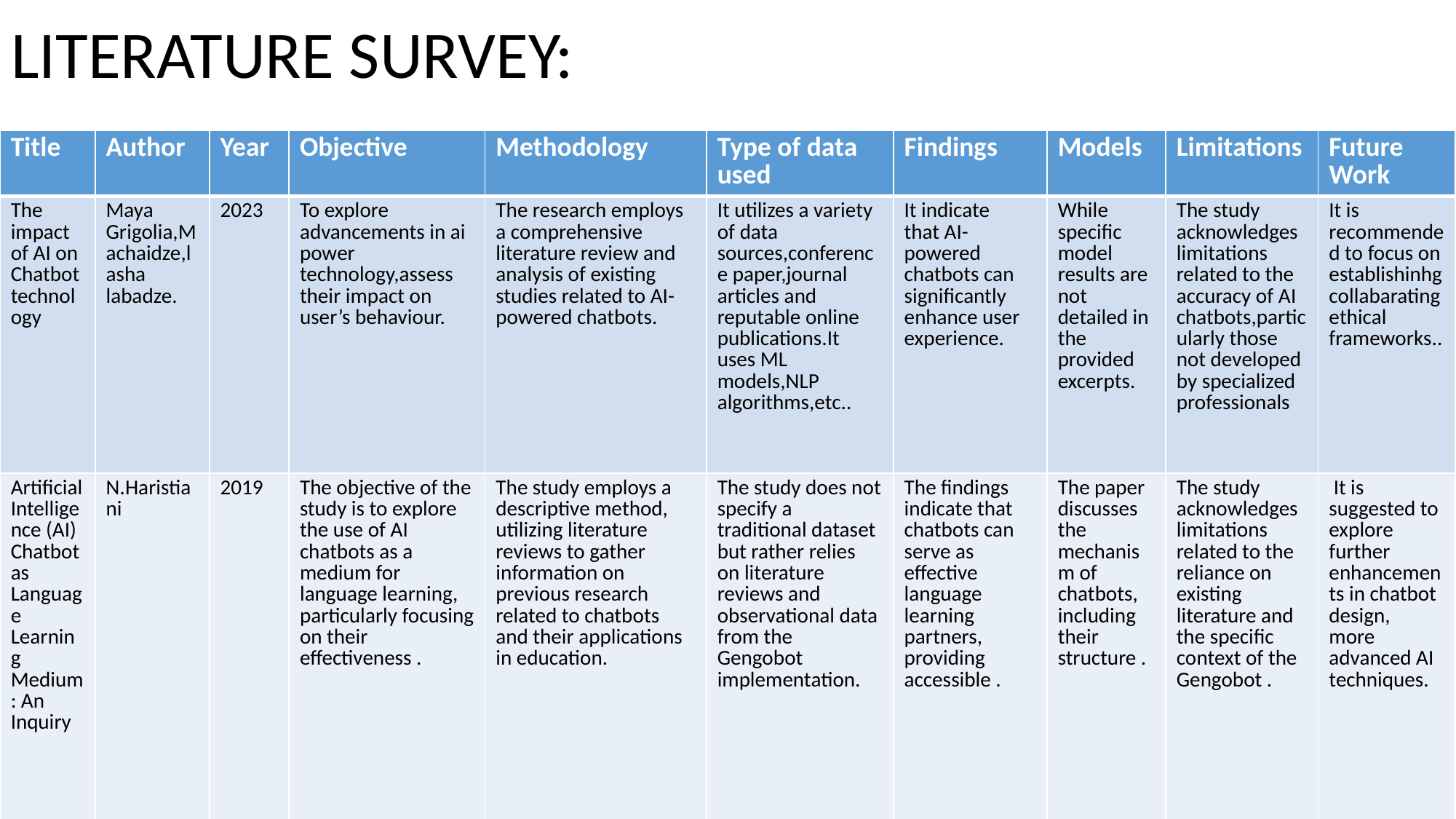

# LITERATURE SURVEY:
| Title | Author | Year | Objective | Methodology | Type of data used | Findings | Models | Limitations | Future Work |
| --- | --- | --- | --- | --- | --- | --- | --- | --- | --- |
| The impact of AI on Chatbot technology | Maya Grigolia,Machaidze,lasha labadze. | 2023 | To explore advancements in ai power technology,assess their impact on user’s behaviour. | The research employs a comprehensive literature review and analysis of existing studies related to AI-powered chatbots. | It utilizes a variety of data sources,conference paper,journal articles and reputable online publications.It uses ML models,NLP algorithms,etc.. | It indicate that AI-powered chatbots can significantly enhance user experience. | While specific model results are not detailed in the provided excerpts. | The study acknowledges limitations related to the accuracy of AI chatbots,particularly those not developed by specialized professionals | It is recommended to focus on establishinhg collabarating ethical frameworks.. |
| Artificial Intelligence (AI) Chatbot as Language Learning Medium: An Inquiry | N.Haristiani | 2019 | The objective of the study is to explore the use of AI chatbots as a medium for language learning, particularly focusing on their effectiveness . | The study employs a descriptive method, utilizing literature reviews to gather information on previous research related to chatbots and their applications in education. | The study does not specify a traditional dataset but rather relies on literature reviews and observational data from the Gengobot implementation. | The findings indicate that chatbots can serve as effective language learning partners, providing accessible . | The paper discusses the mechanism of chatbots, including their structure . | The study acknowledges limitations related to the reliance on existing literature and the specific context of the Gengobot . | It is suggested to explore further enhancements in chatbot design, more advanced AI techniques. |